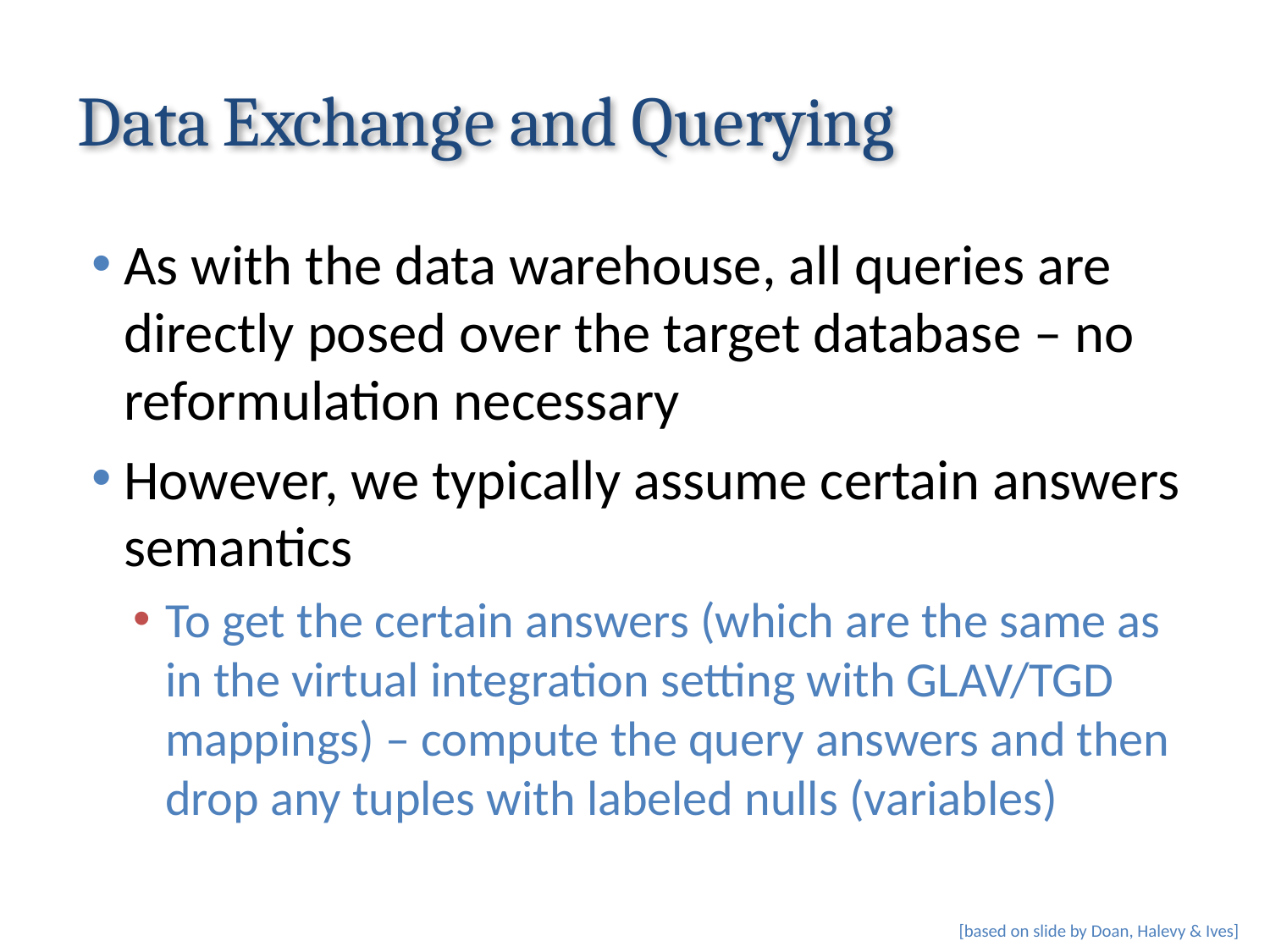

# Data Exchange and Querying
As with the data warehouse, all queries are directly posed over the target database – no reformulation necessary
However, we typically assume certain answers semantics
To get the certain answers (which are the same as in the virtual integration setting with GLAV/TGD mappings) – compute the query answers and then drop any tuples with labeled nulls (variables)
[based on slide by Doan, Halevy & Ives]